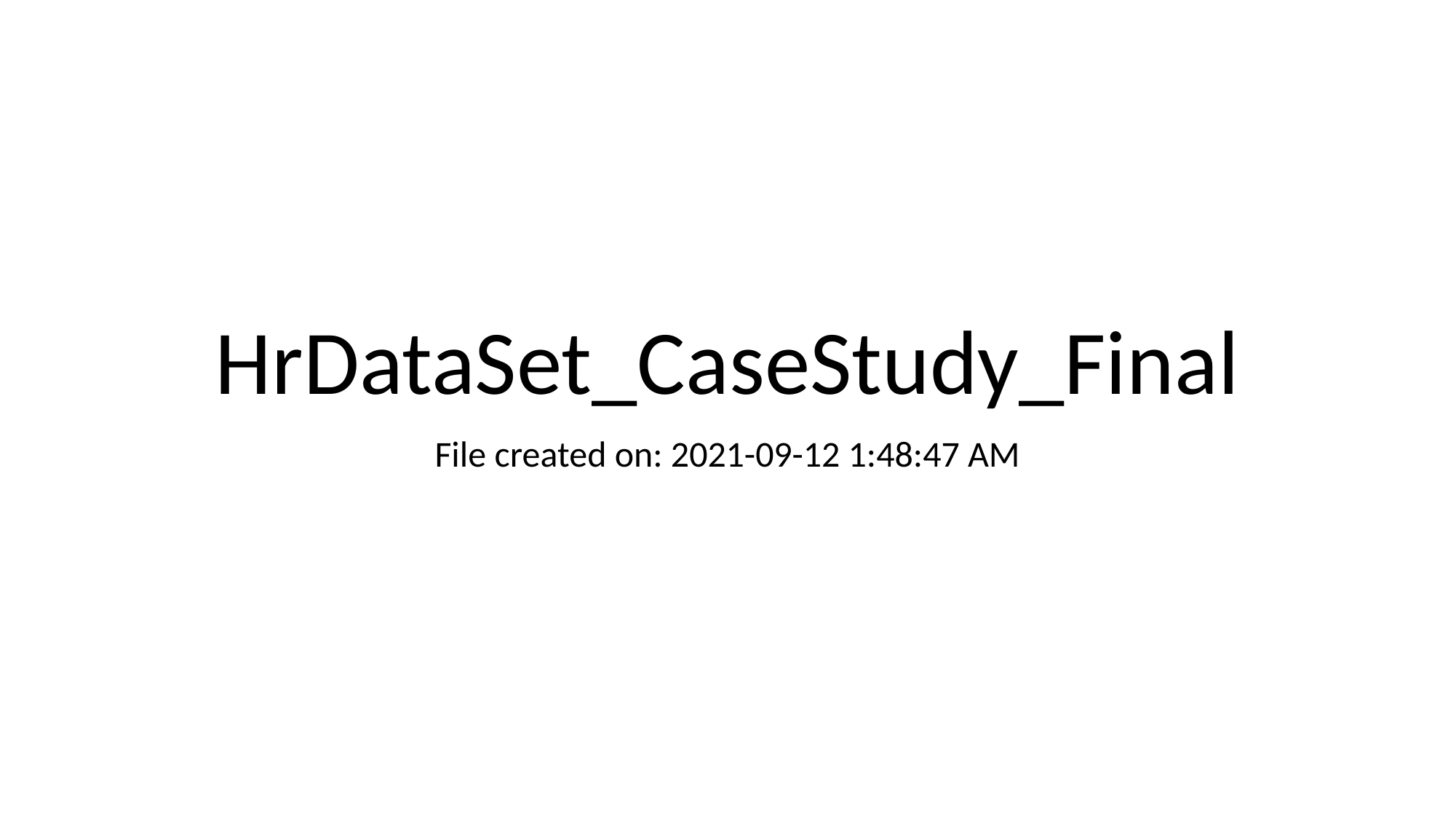

# HrDataSet_CaseStudy_Final
File created on: 2021-09-12 1:48:47 AM